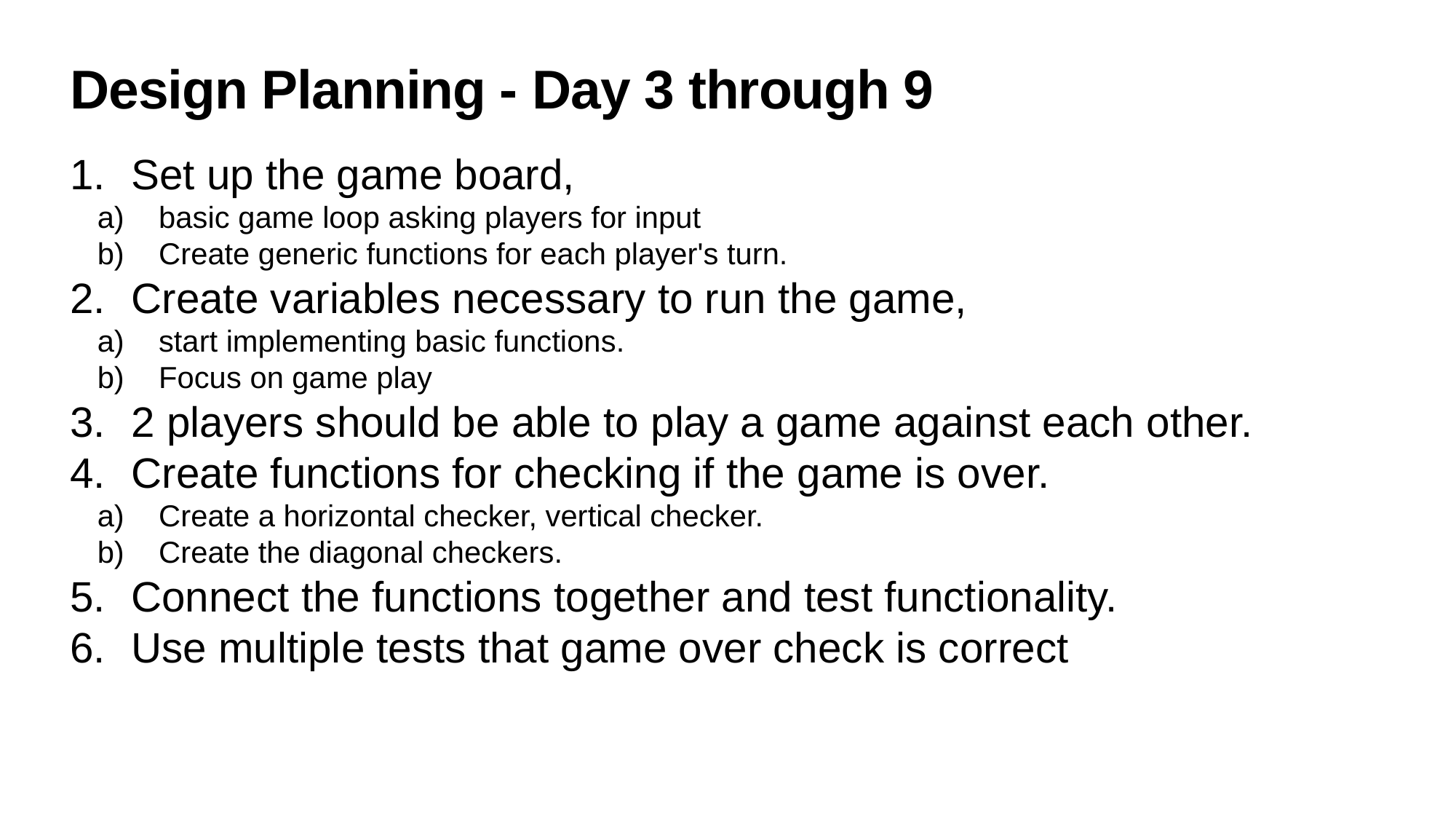

# Design Planning - Day 3 through 9
Set up the game board,
basic game loop asking players for input
Create generic functions for each player's turn.
Create variables necessary to run the game,
start implementing basic functions.
Focus on game play
2 players should be able to play a game against each other.
Create functions for checking if the game is over.
Create a horizontal checker, vertical checker.
Create the diagonal checkers.
Connect the functions together and test functionality.
Use multiple tests that game over check is correct